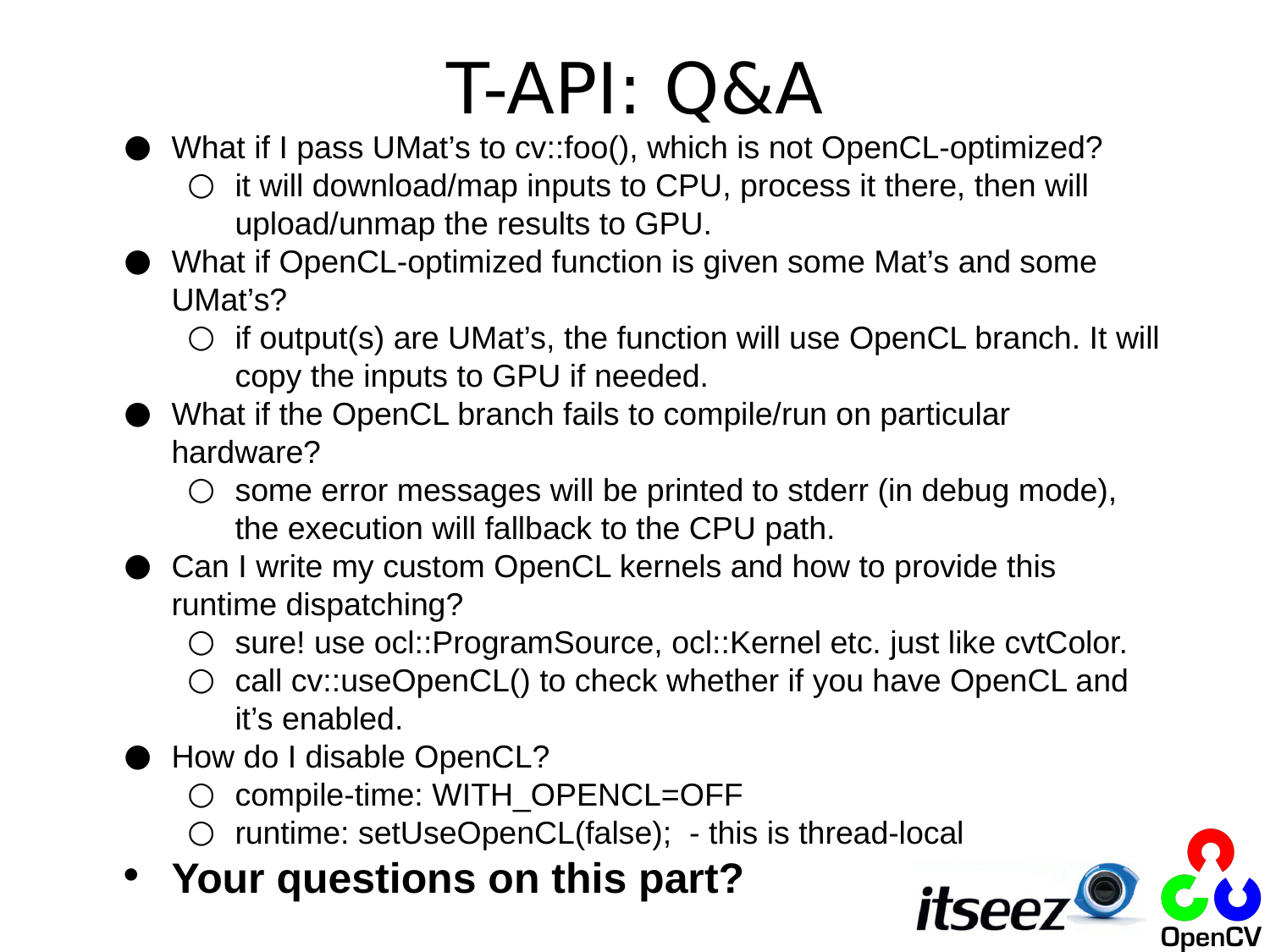

# T-API: Q&A

What if I pass UMat’s to cv::foo(), which is not OpenCL-optimized?
it will download/map inputs to CPU, process it there, then will upload/unmap the results to GPU.
What if OpenCL-optimized function is given some Mat’s and some UMat’s?
if output(s) are UMat’s, the function will use OpenCL branch. It will copy the inputs to GPU if needed.
What if the OpenCL branch fails to compile/run on particular hardware?
some error messages will be printed to stderr (in debug mode), the execution will fallback to the CPU path.
Can I write my custom OpenCL kernels and how to provide this runtime dispatching?
sure! use ocl::ProgramSource, ocl::Kernel etc. just like cvtColor.
call cv::useOpenCL() to check whether if you have OpenCL and it’s enabled.
How do I disable OpenCL?
compile-time: WITH_OPENCL=OFF
runtime: setUseOpenCL(false);  - this is thread-local
Your questions on this part?